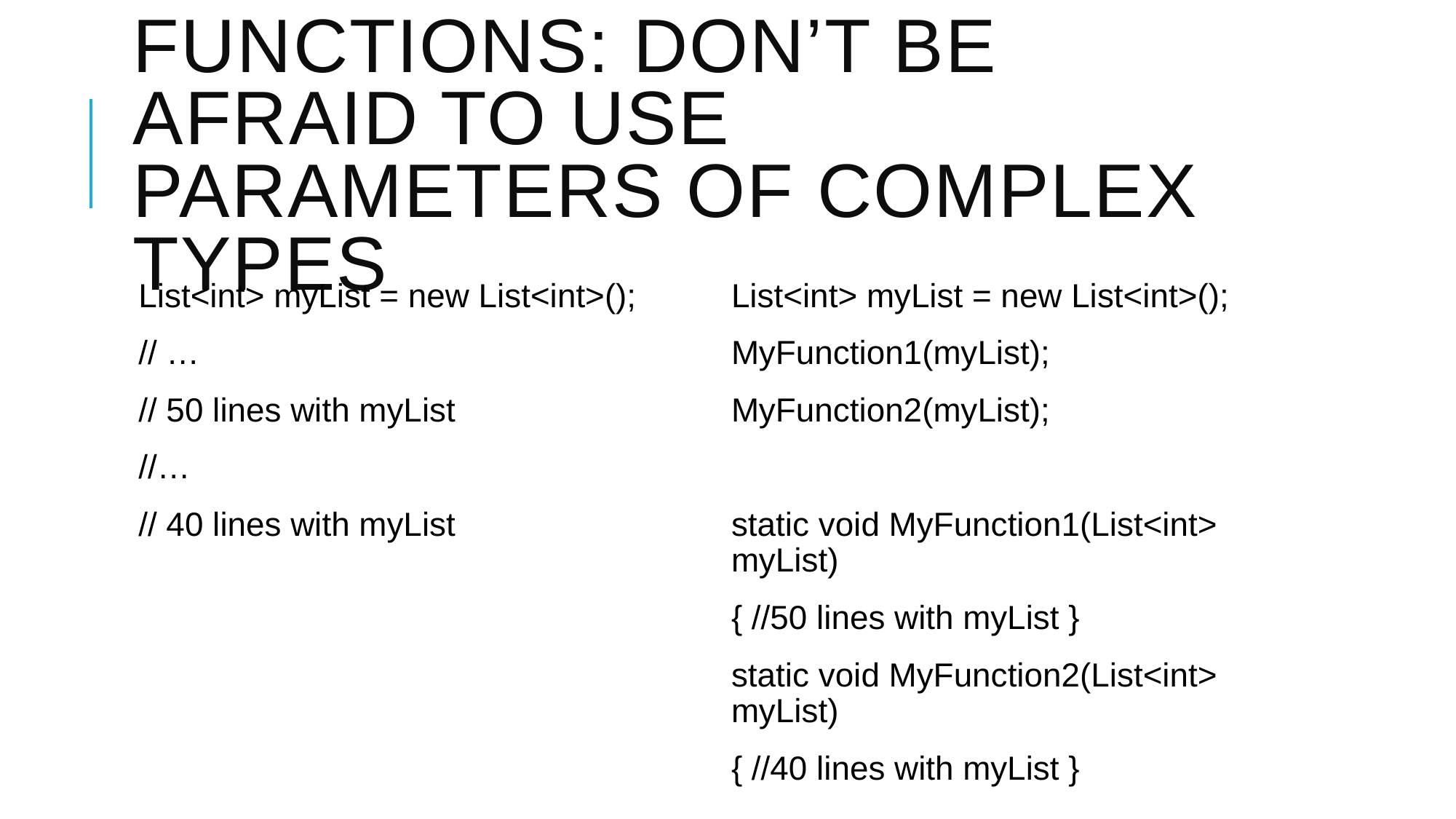

# Functions: Don’T be afraid to use parameters of complex types
List<int> myList = new List<int>();
// …
// 50 lines with myList
//…
// 40 lines with myList

List<int> myList = new List<int>();
MyFunction1(myList);
MyFunction2(myList);

static void MyFunction1(List<int> myList)
{ //50 lines with myList }
static void MyFunction2(List<int> myList)
{ //40 lines with myList }